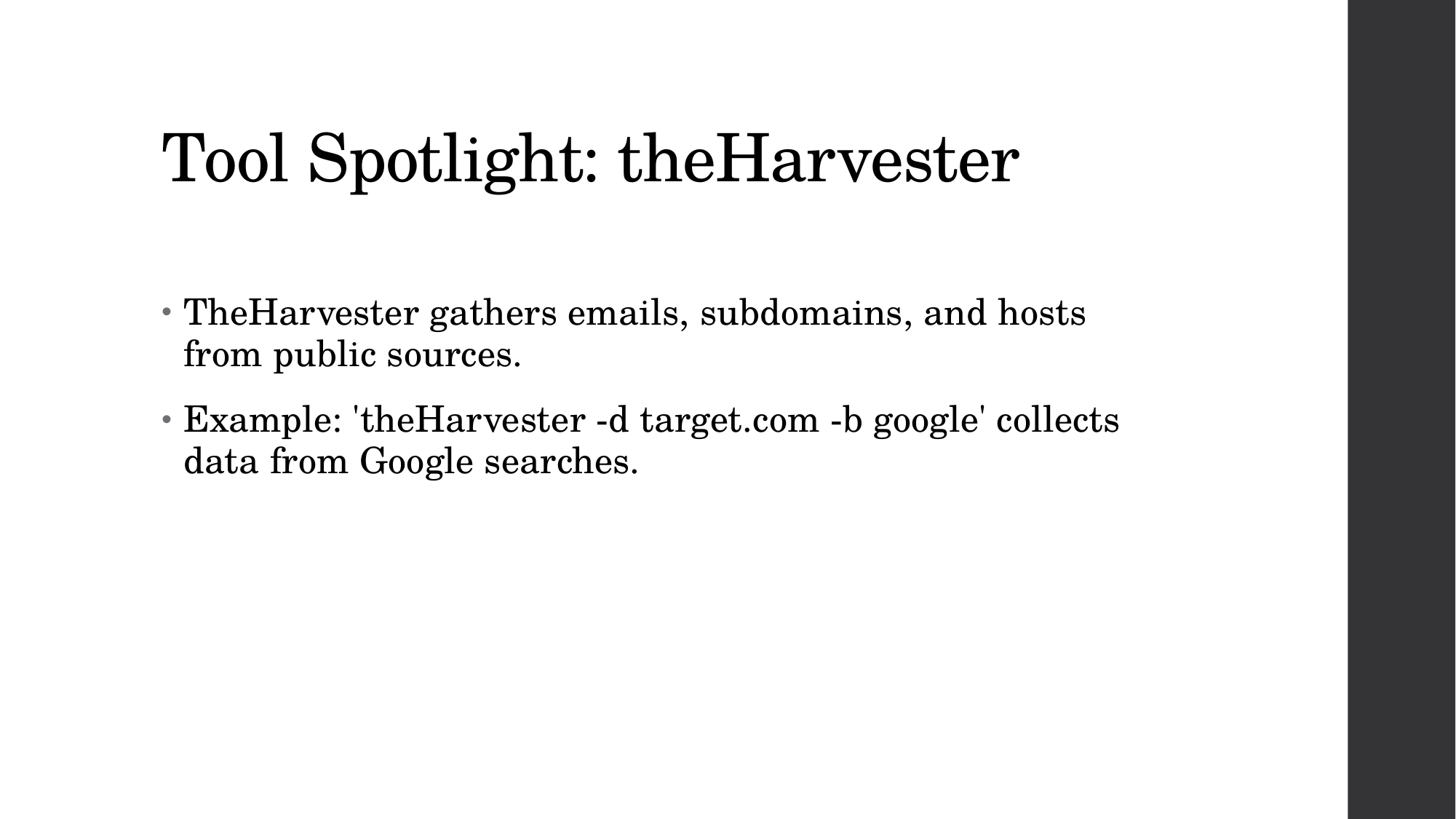

# Tool Spotlight: theHarvester

TheHarvester gathers emails, subdomains, and hosts from public sources.
Example: 'theHarvester -d target.com -b google' collects data from Google searches.